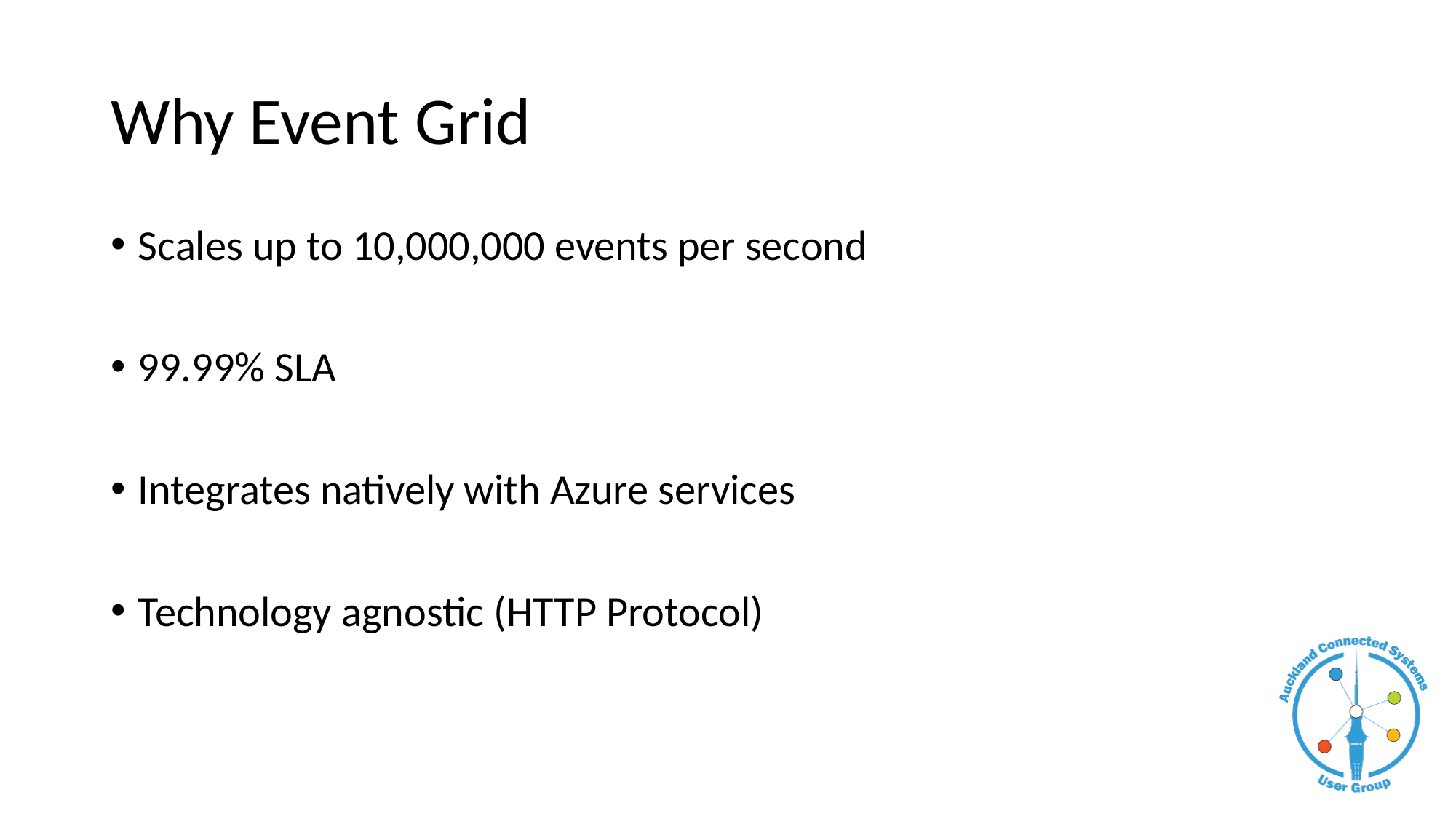

# Why Event Grid
Scales up to 10,000,000 events per second

99.99% SLA

Integrates natively with Azure services

Technology agnostic (HTTP Protocol)